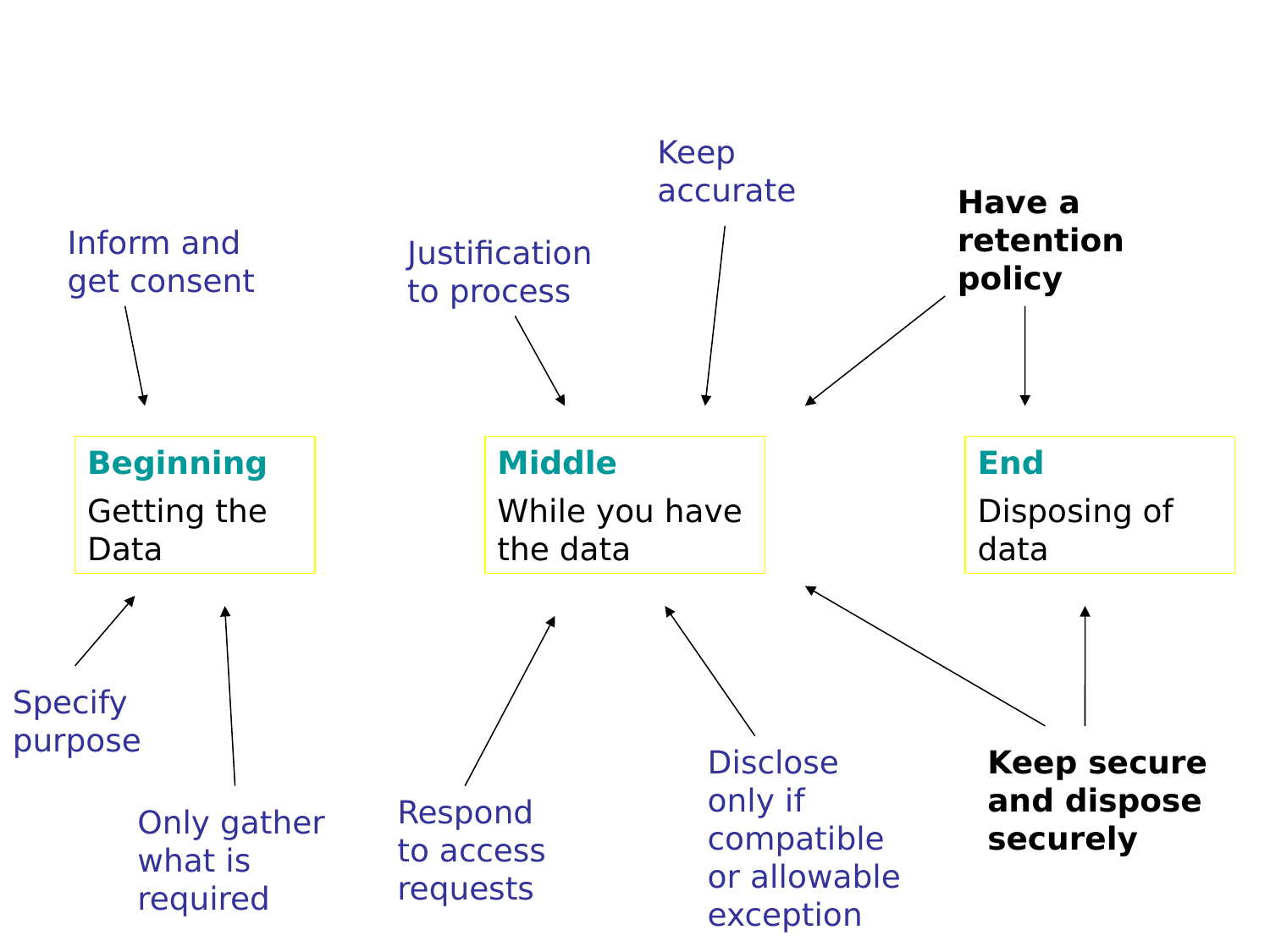

Keep accurate
Have a retention policy
Inform and get consent
Justification to process

Beginning
Getting the Data
Middle
While you have the data
End
Disposing of data

Specify purpose
Disclose only if compatible or allowable exception
Keep secure and dispose securely
Respond to access requests
Only gather what is required